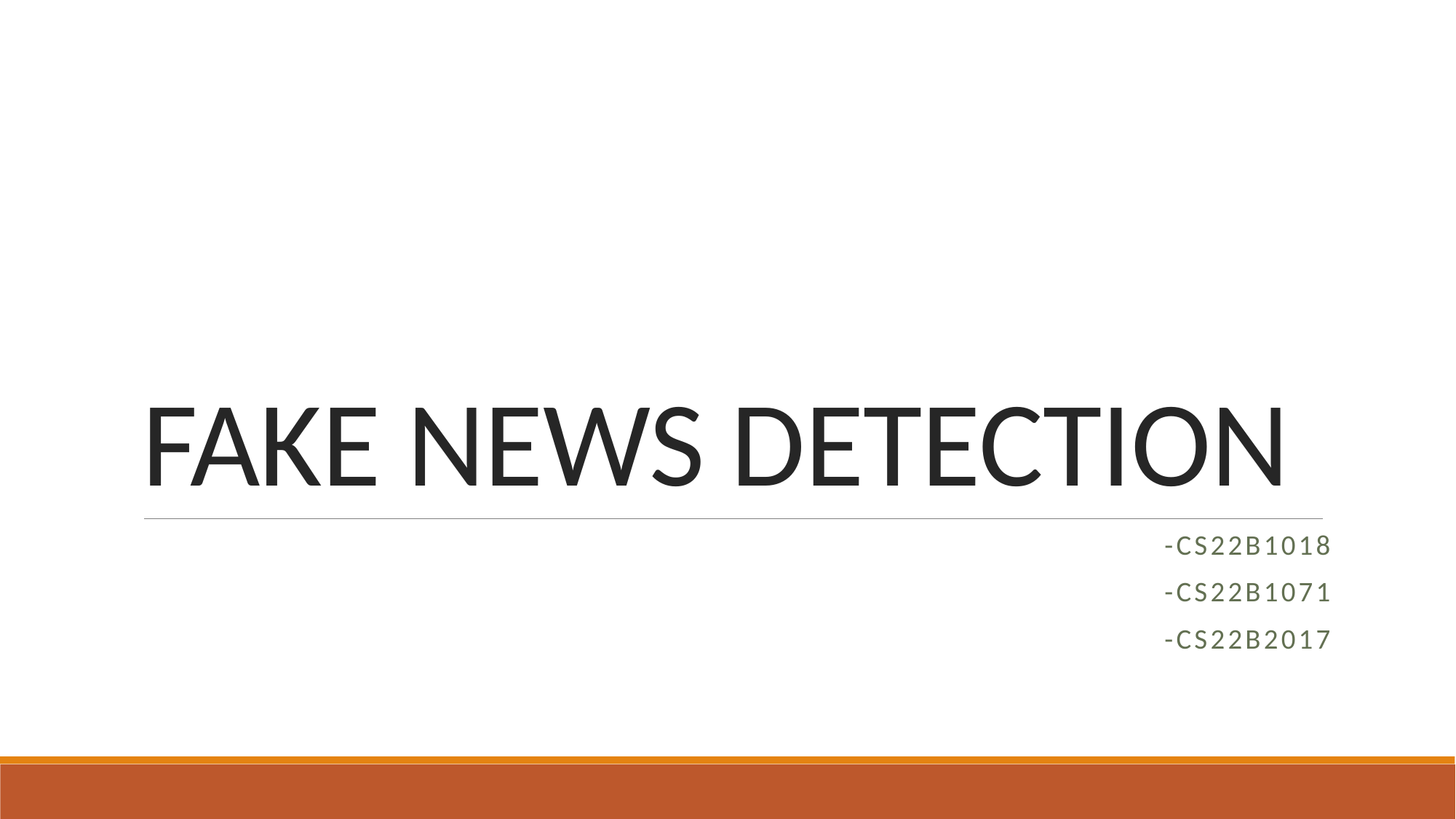

# FAKE NEWS DETECTION
-CS22B1018
-CS22B1071
-CS22B2017